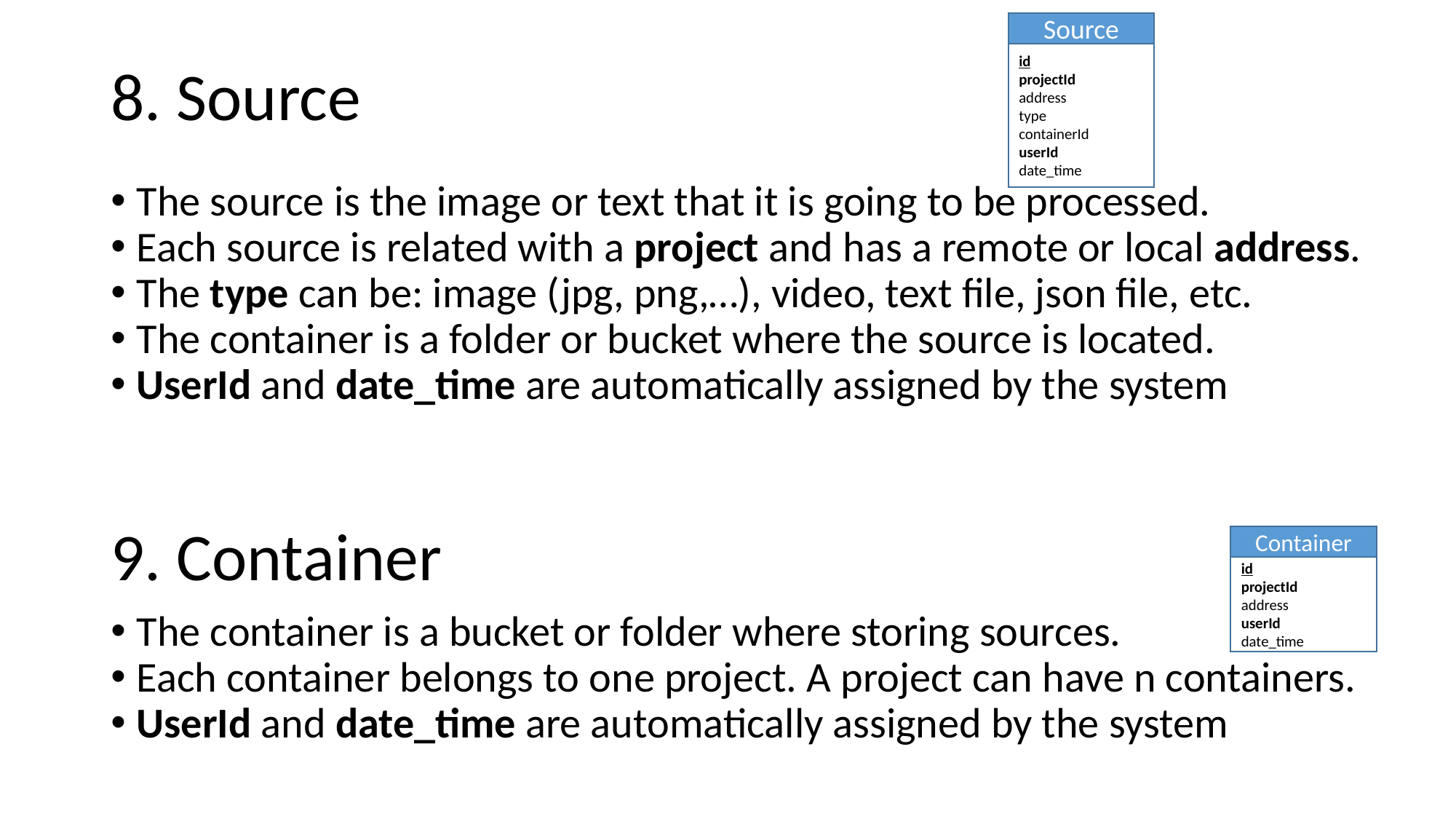

Source
8. Source
id
projectId
address
type
containerId
userId
date_time
The source is the image or text that it is going to be processed.
Each source is related with a project and has a remote or local address.
The type can be: image (jpg, png,…), video, text file, json file, etc.
The container is a folder or bucket where the source is located.
UserId and date_time are automatically assigned by the system
9. Container
Container
id
projectId
address
userId
date_time
The container is a bucket or folder where storing sources.
Each container belongs to one project. A project can have n containers.
UserId and date_time are automatically assigned by the system